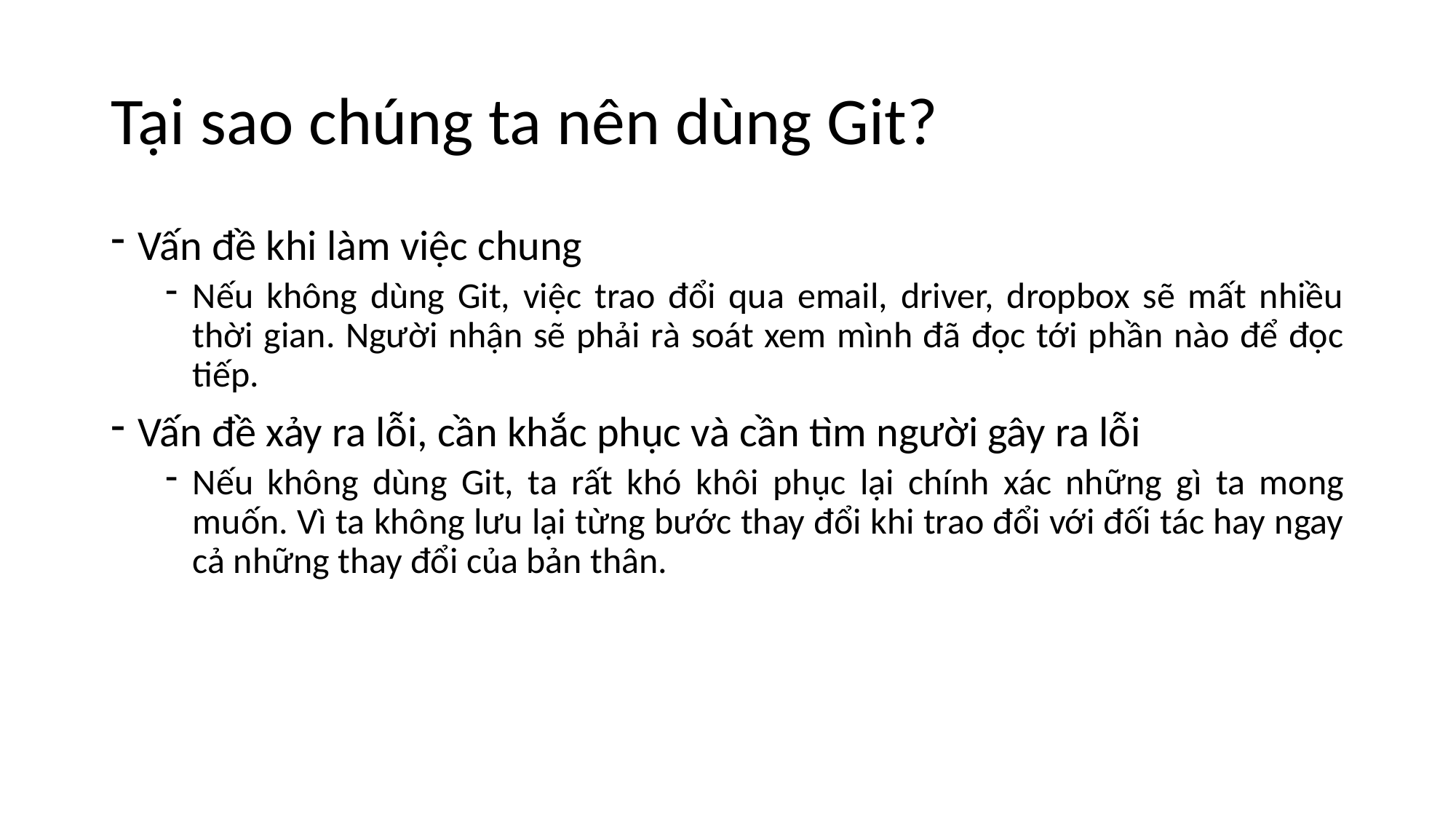

# Tại sao chúng ta nên dùng Git?
Vấn đề khi làm việc chung
Nếu không dùng Git, việc trao đổi qua email, driver, dropbox sẽ mất nhiều thời gian. Người nhận sẽ phải rà soát xem mình đã đọc tới phần nào để đọc tiếp.
Vấn đề xảy ra lỗi, cần khắc phục và cần tìm người gây ra lỗi
Nếu không dùng Git, ta rất khó khôi phục lại chính xác những gì ta mong muốn. Vì ta không lưu lại từng bước thay đổi khi trao đổi với đối tác hay ngay cả những thay đổi của bản thân.